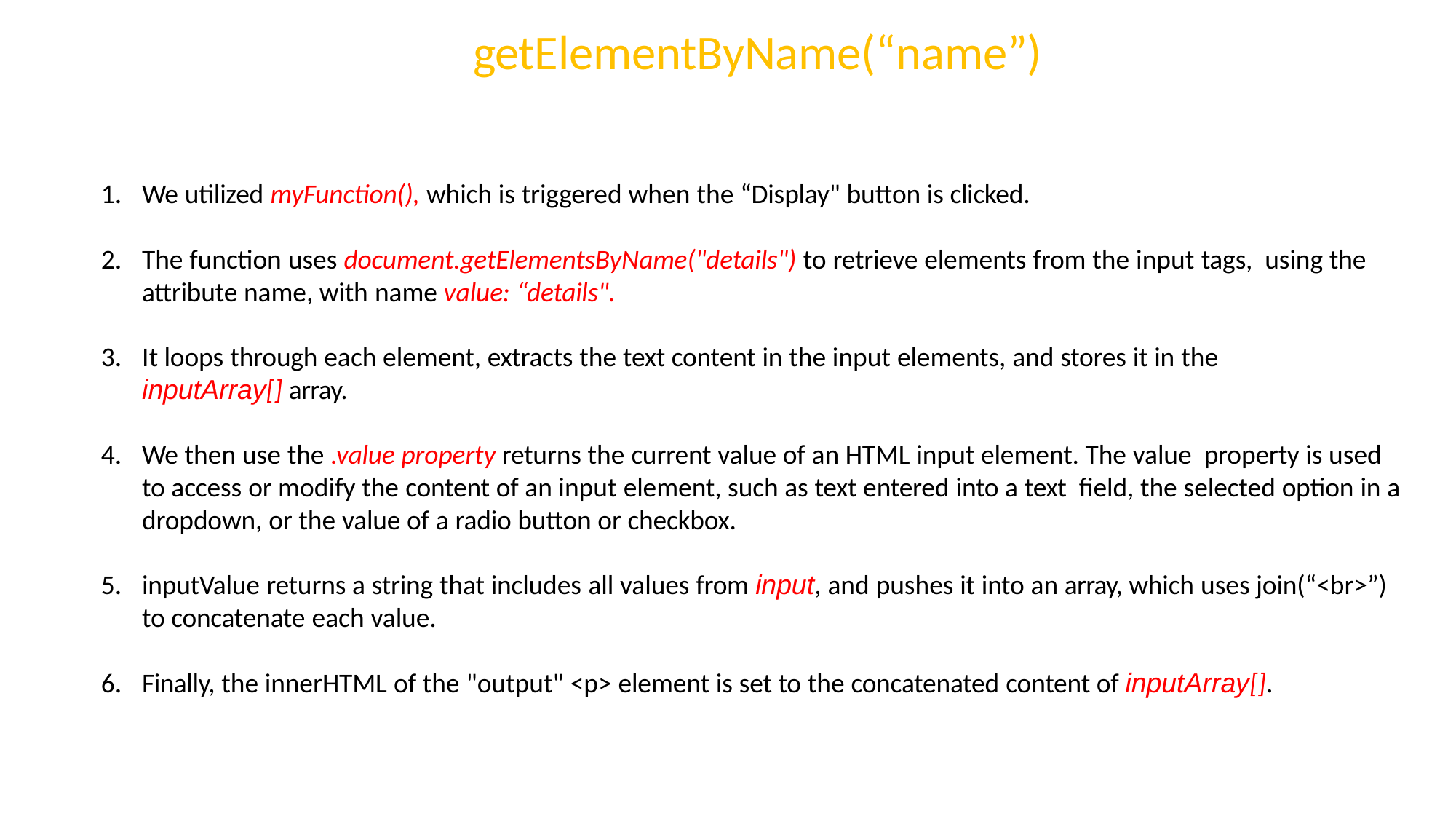

# getElementByName(“name”)
We utilized myFunction(), which is triggered when the “Display" button is clicked.

The function uses document.getElementsByName("details") to retrieve elements from the input tags,  using the attribute name, with name value: “details".

It loops through each element, extracts the text content in the input elements, and stores it in the
inputArray[] array.

We then use the .value property returns the current value of an HTML input element. The value  property is used to access or modify the content of an input element, such as text entered into a text  field, the selected option in a dropdown, or the value of a radio button or checkbox.

inputValue returns a string that includes all values from input, and pushes it into an array, which uses join(“<br>”) to concatenate each value.

Finally, the innerHTML of the "output" <p> element is set to the concatenated content of inputArray[].